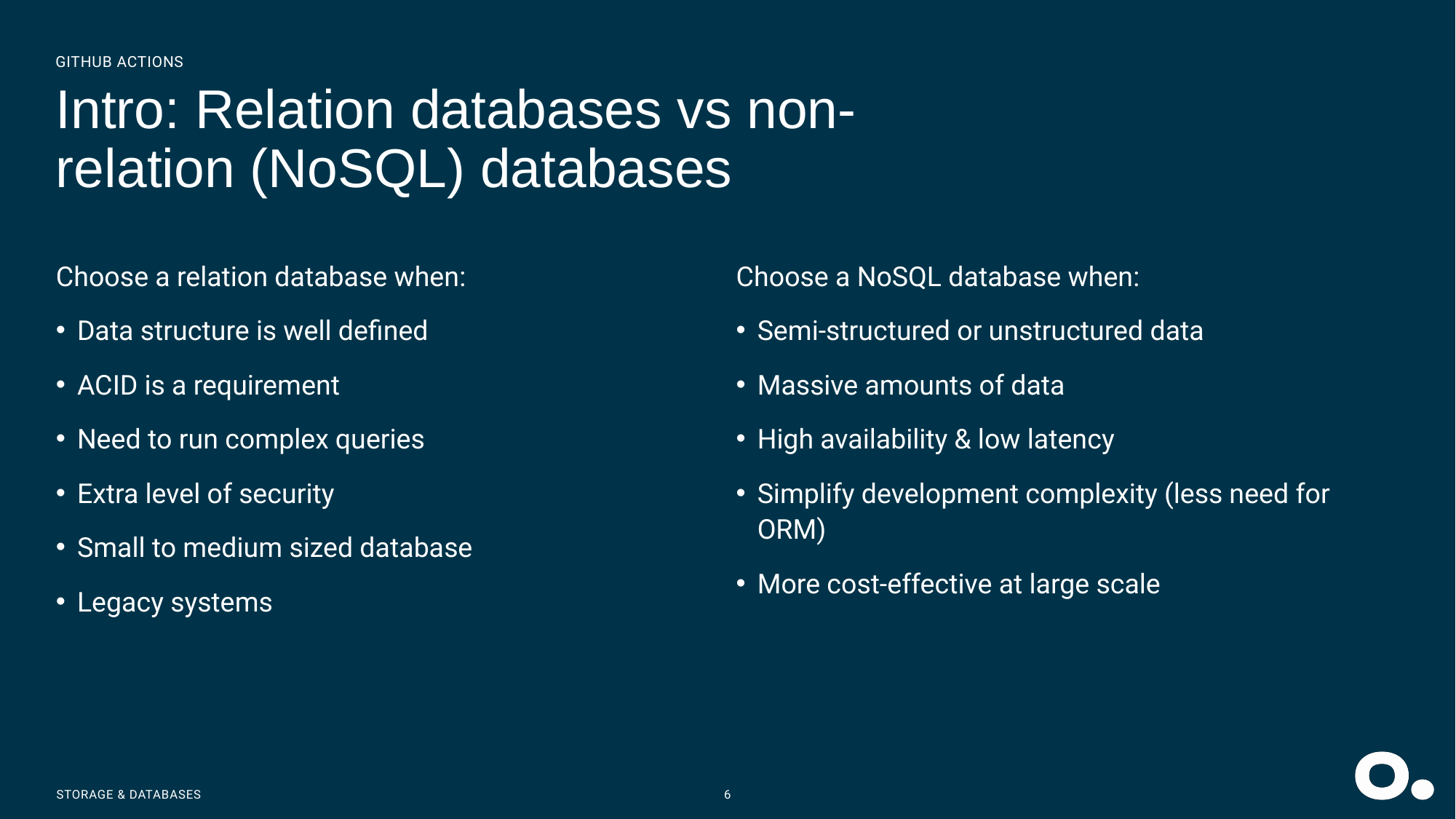

GitHub Actions
# Intro: Relation databases vs non-relation (NoSQL) databases
Choose a relation database when:
Data structure is well defined
ACID is a requirement
Need to run complex queries
Extra level of security
Small to medium sized database
Legacy systems
Choose a NoSQL database when:
Semi-structured or unstructured data
Massive amounts of data
High availability & low latency
Simplify development complexity (less need for ORM)
More cost-effective at large scale
Storage & Databases
6